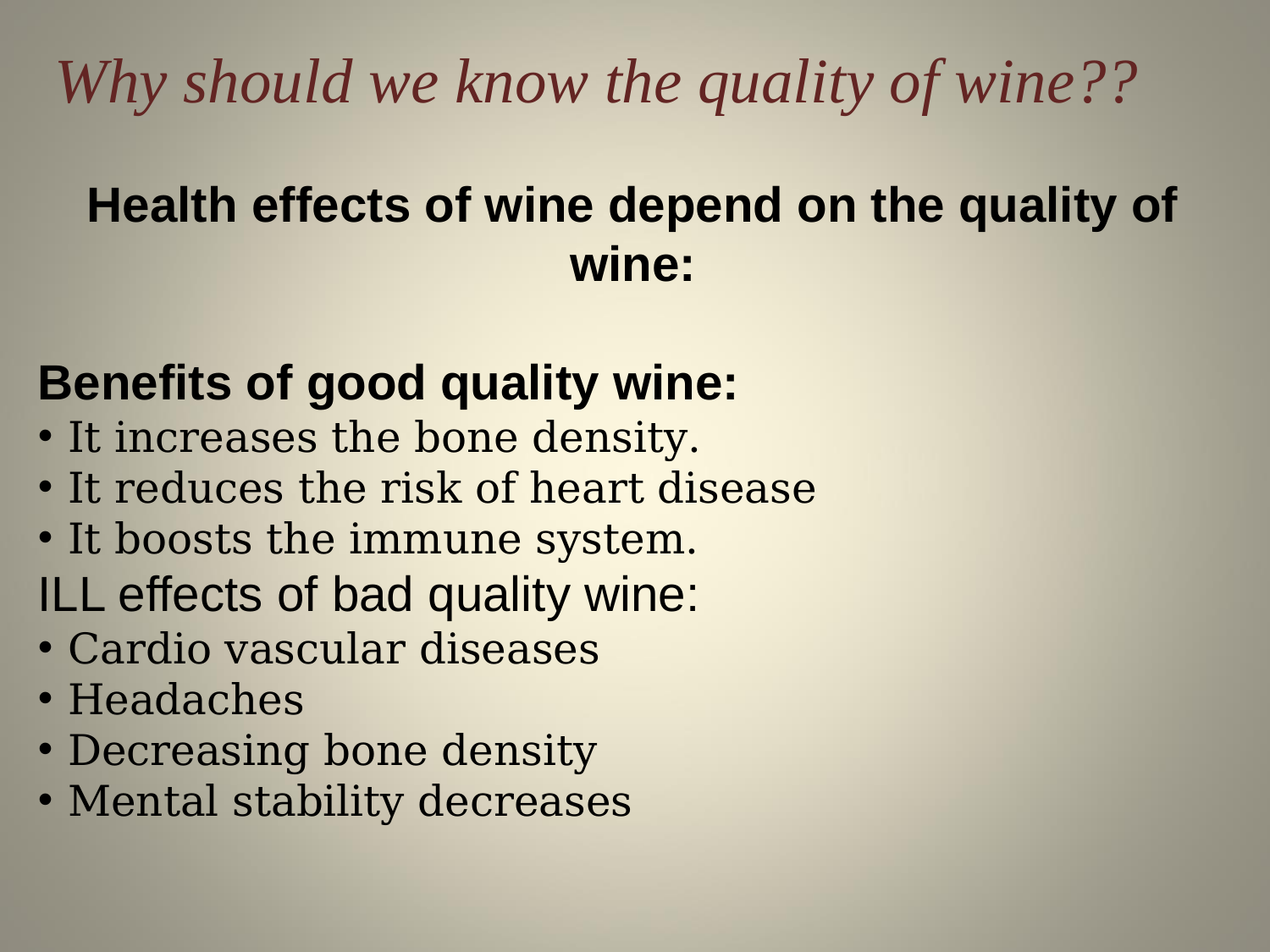

Why should we know the quality of wine??
Health effects of wine depend on the quality of wine:

Benefits of good quality wine:
It increases the bone density.
It reduces the risk of heart disease
It boosts the immune system.
ILL effects of bad quality wine:
Cardio vascular diseases
Headaches
Decreasing bone density
Mental stability decreases